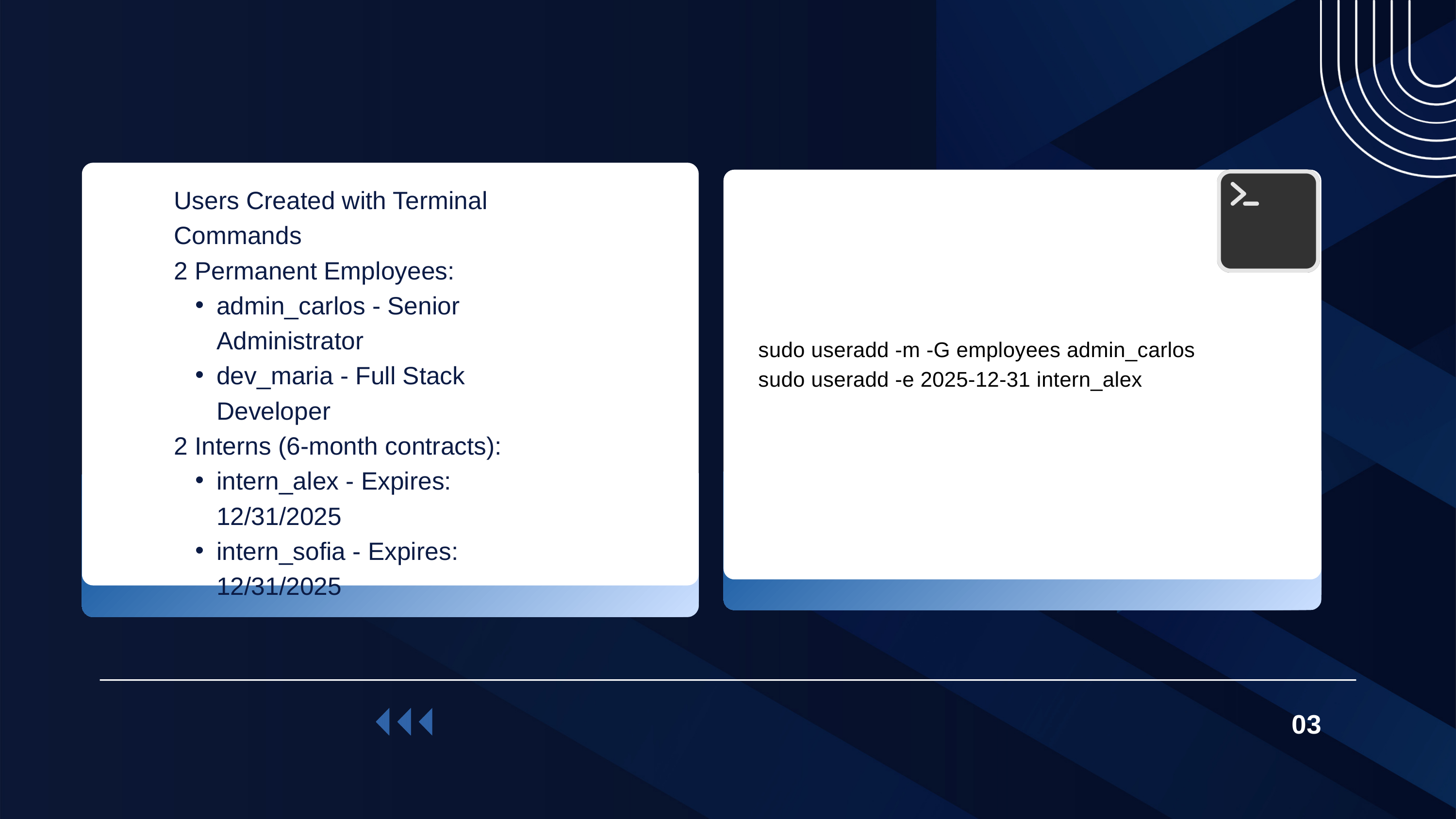

Users Created with Terminal Commands
2 Permanent Employees:
admin_carlos - Senior Administrator
dev_maria - Full Stack Developer
2 Interns (6-month contracts):
intern_alex - Expires: 12/31/2025
intern_sofia - Expires: 12/31/2025

sudo useradd -m -G employees admin_carlos
sudo useradd -e 2025-12-31 intern_alex

03